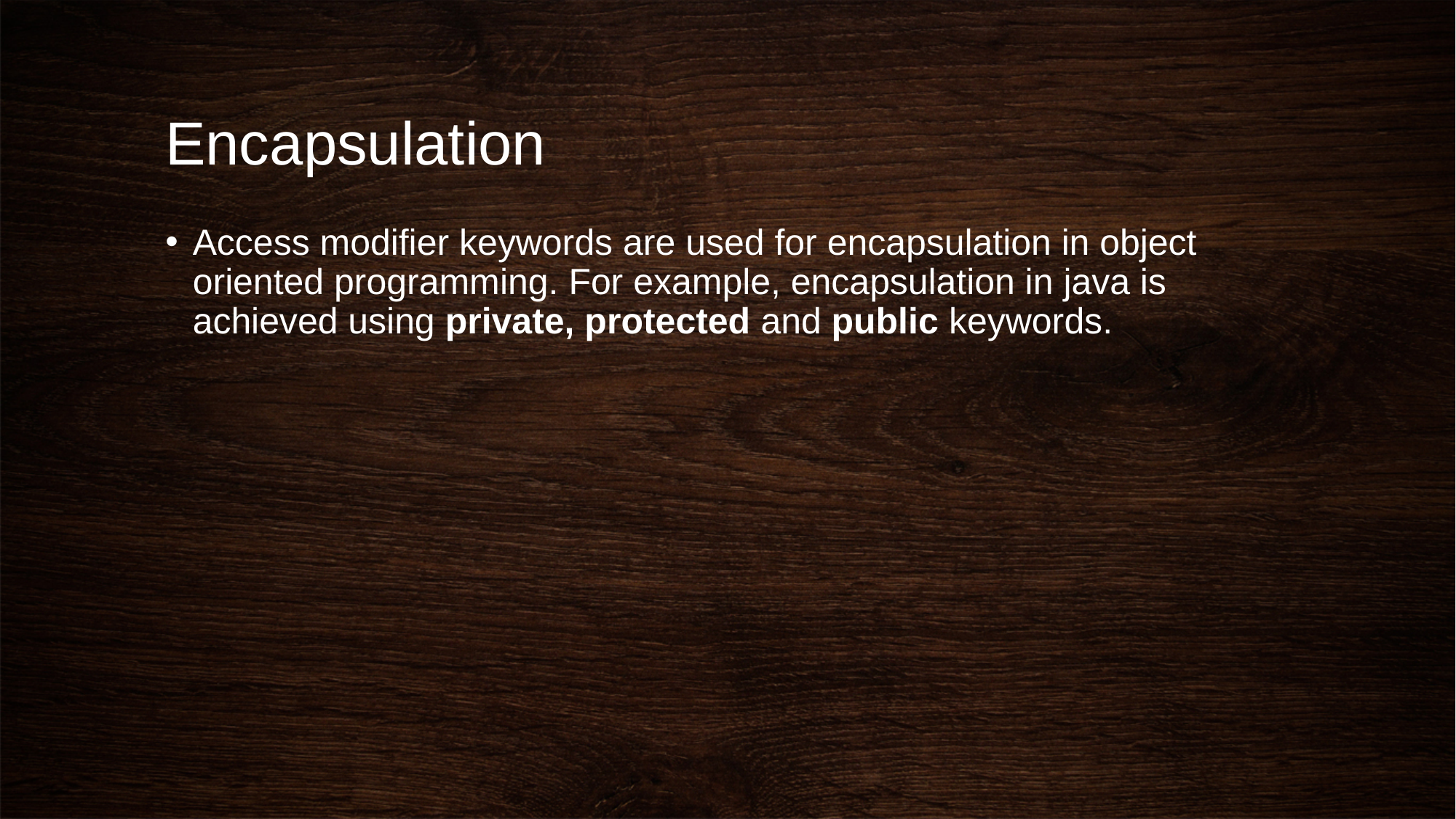

# Encapsulation
Access modifier keywords are used for encapsulation in object oriented programming. For example, encapsulation in java is achieved using private, protected and public keywords.